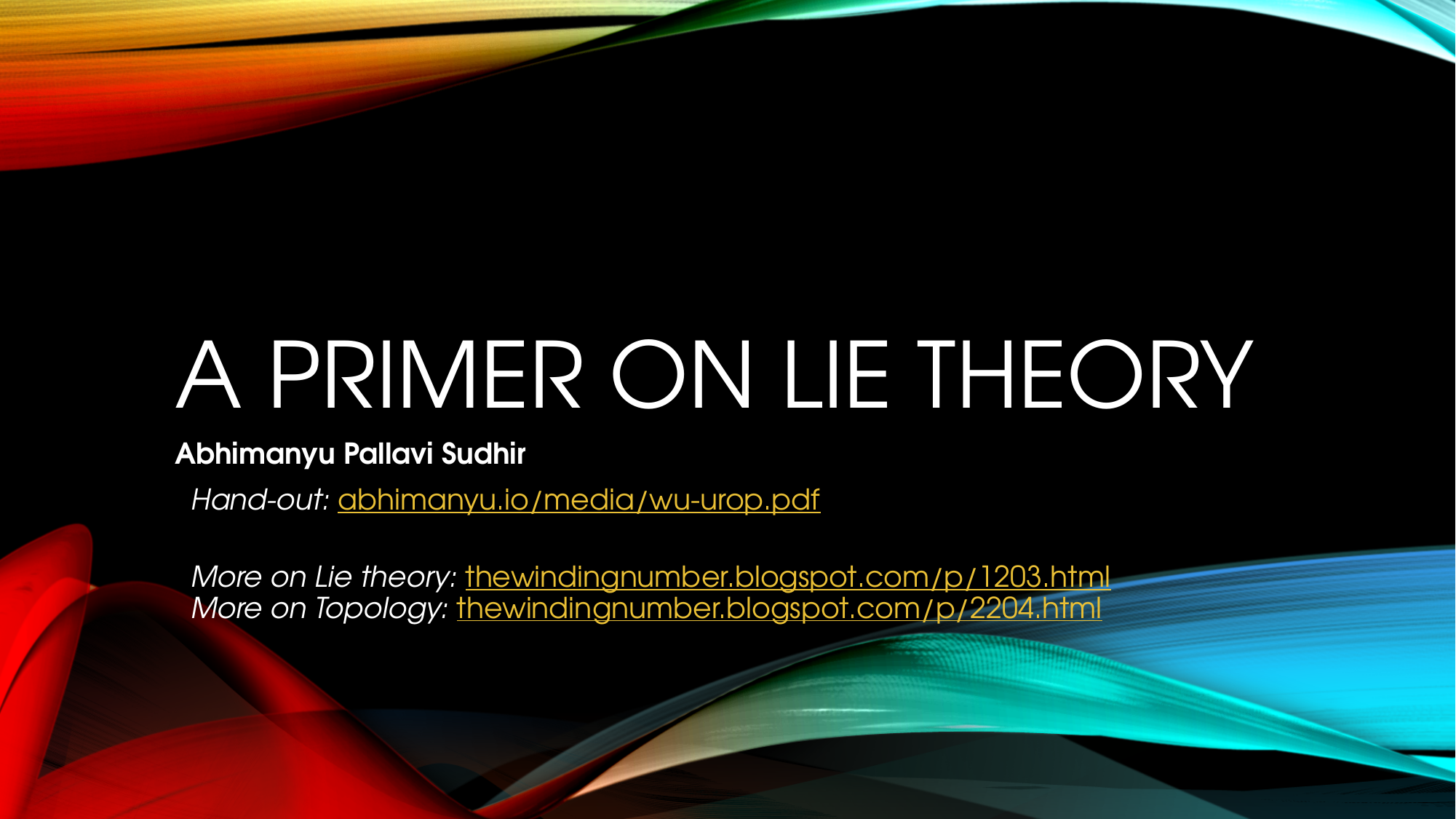

# A Primer on Lie theory
Abhimanyu Pallavi Sudhir
  Hand-out: abhimanyu.io/media/wu-urop.pdf

  More on Lie theory: thewindingnumber.blogspot.com/p/1203.html
  More on Topology: thewindingnumber.blogspot.com/p/2204.html